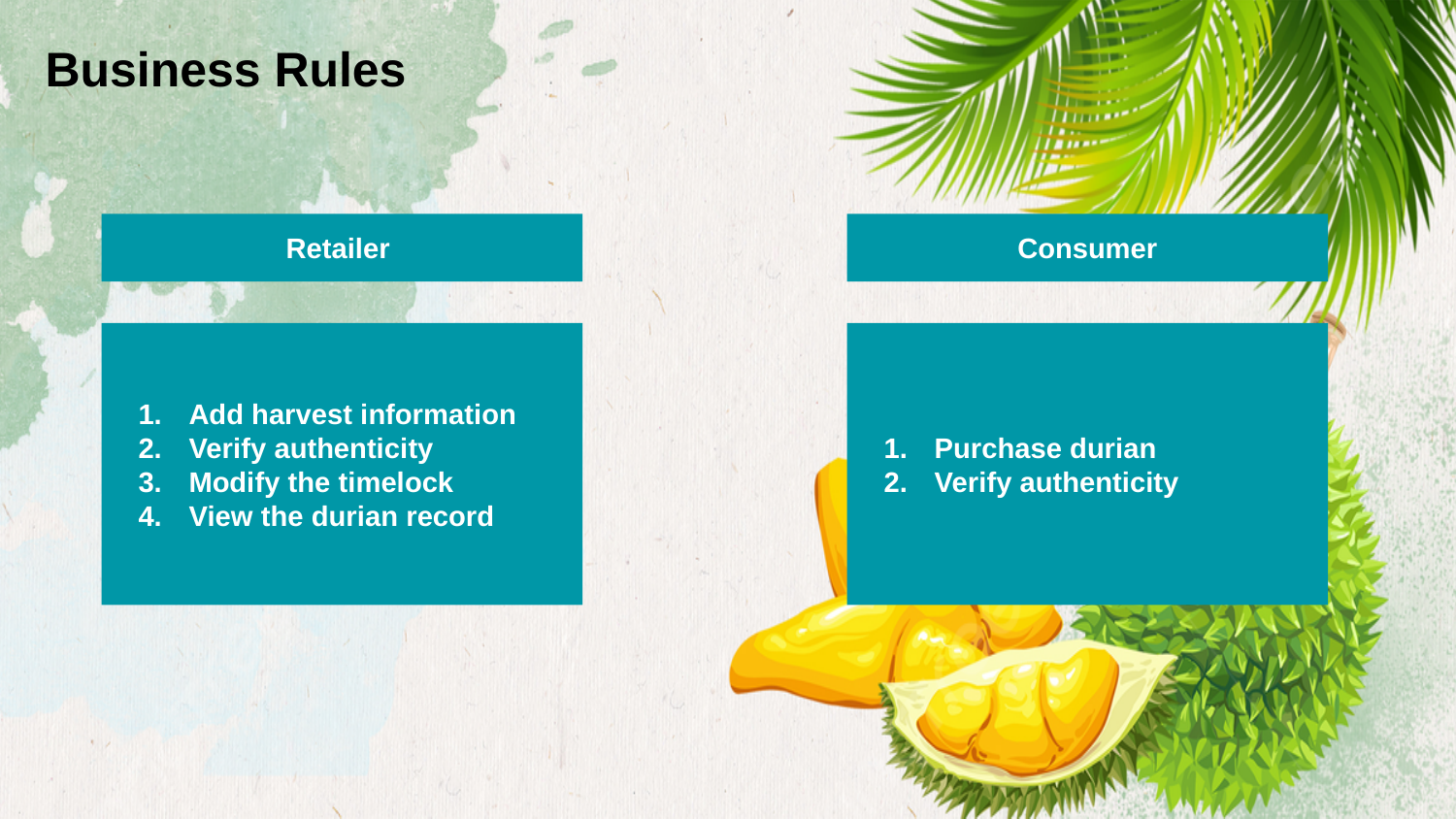

Business Rules
Retailer
Consumer
Add harvest information
Verify authenticity
Modify the timelock
View the durian record
Purchase durian
Verify authenticity